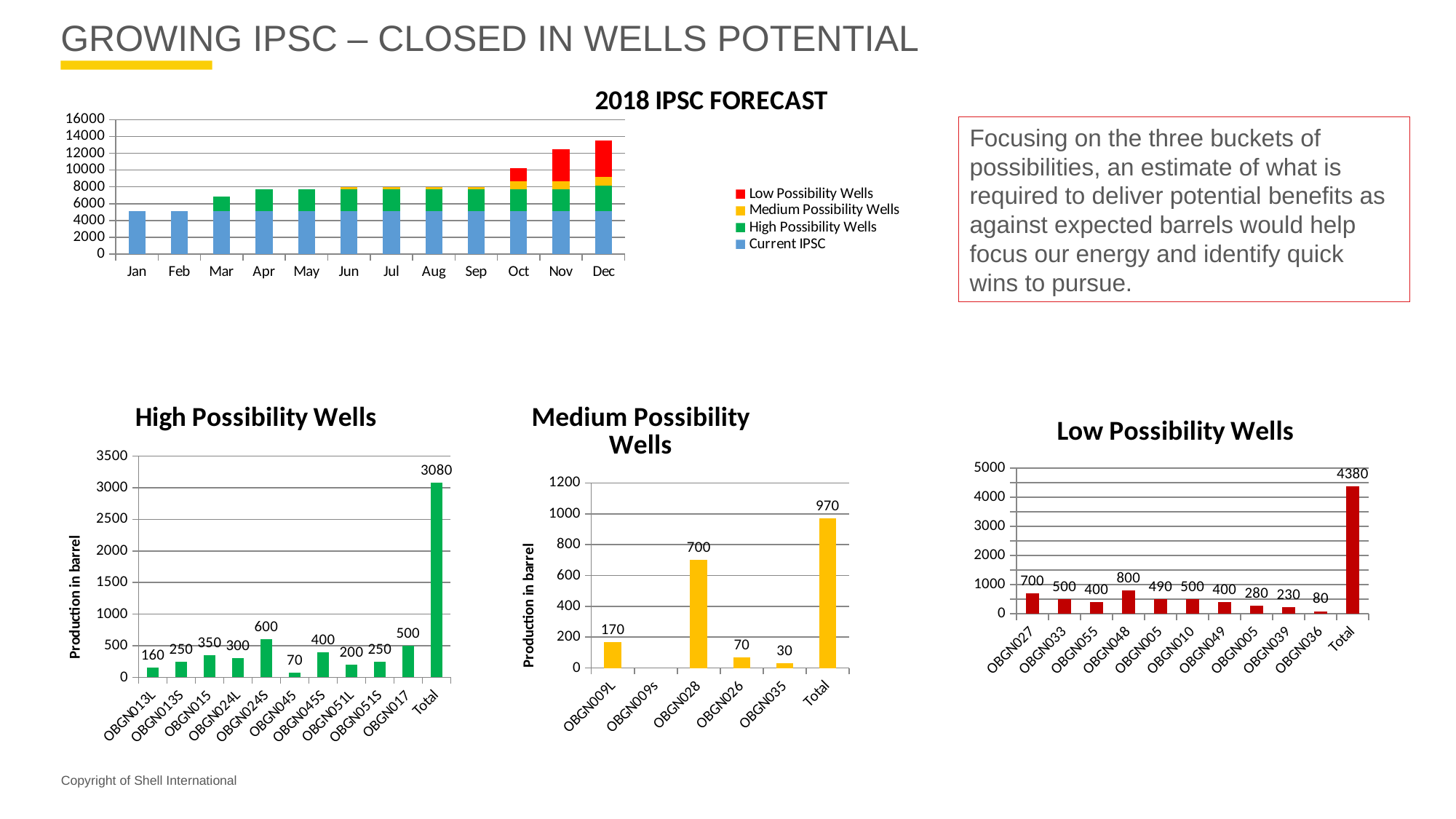

# GROWING IPSC – CLOSED IN WELLS POTENTIAL

### Chart: 2018 IPSC FORECAST

| Category | Current IPSC | High Possibility Wells | Medium Possibility Wells | Low Possibility Wells |
|---|---|---|---|---|
| Jan | 5100.0 | None | None | None |
| Feb | 5100.0 | None | None | None |
| Mar | 5100.0 | 1780.0 | None | None |
| Apr | 5100.0 | 2580.0 | None | None |
| May | 5100.0 | 2580.0 | None | None |
| Jun | 5100.0 | 2580.0 | 270.0 | None |
| Jul | 5100.0 | 2580.0 | 270.0 | None |
| Aug | 5100.0 | 2580.0 | 270.0 | None |
| Sep | 5100.0 | 2580.0 | 270.0 | None |
| Oct | 5100.0 | 2580.0 | 970.0 | 1600.0 |
| Nov | 5100.0 | 2580.0 | 970.0 | 3790.0 |
| Dec | 5100.0 | 3080.0 | 970.0 | 4380.0 |
Focusing on the three buckets of possibilities, an estimate of what is required to deliver potential benefits as against expected barrels would help focus our energy and identify quick wins to pursue.

### Chart: Medium Possibility Wells

| Category |  |
|---|---|
| OBGN009L | 170.0 |
| OBGN009s | None |
| OBGN028 | 700.0 |
| OBGN026 | 70.0 |
| OBGN035 | 30.0 |
| Total | 970.0 |

### Chart: High Possibility Wells

| Category | Prod. |
|---|---|
| OBGN013L | 160.0 |
| OBGN013S | 250.0 |
| OBGN015 | 350.0 |
| OBGN024L | 300.0 |
| OBGN024S | 600.0 |
| OBGN045 | 70.0 |
| OBGN045S | 400.0 |
| OBGN051L | 200.0 |
| OBGN051S | 250.0 |
| OBGN017 | 500.0 |
| Total | 3080.0 |

### Chart: Low Possibility Wells

| Category |  |
|---|---|
| OBGN027 | 700.0 |
| OBGN033 | 500.0 |
| OBGN055 | 400.0 |
| OBGN048 | 800.0 |
| OBGN005 | 490.0 |
| OBGN010 | 500.0 |
| OBGN049 | 400.0 |
| OBGN005 | 280.0 |
| OBGN039 | 230.0 |
| OBGN036 | 80.0 |
| Total | 4380.0 |